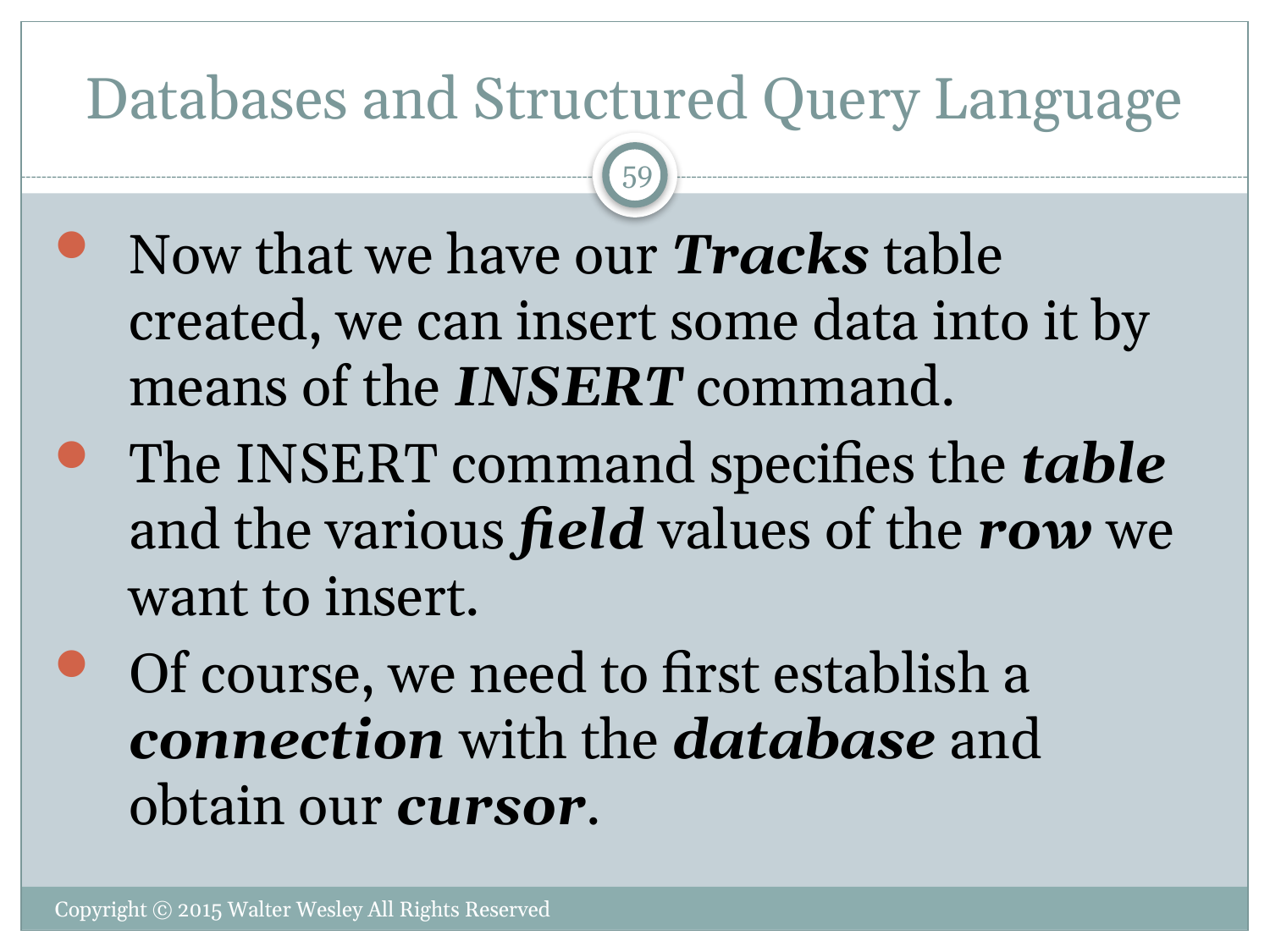

# Databases and Structured Query Language
59
Now that we have our Tracks table created, we can insert some data into it by means of the INSERT command.
The INSERT command specifies the table and the various field values of the row we want to insert.
Of course, we need to first establish a connection with the database and obtain our cursor.

Copyright © 2015 Walter Wesley All Rights Reserved